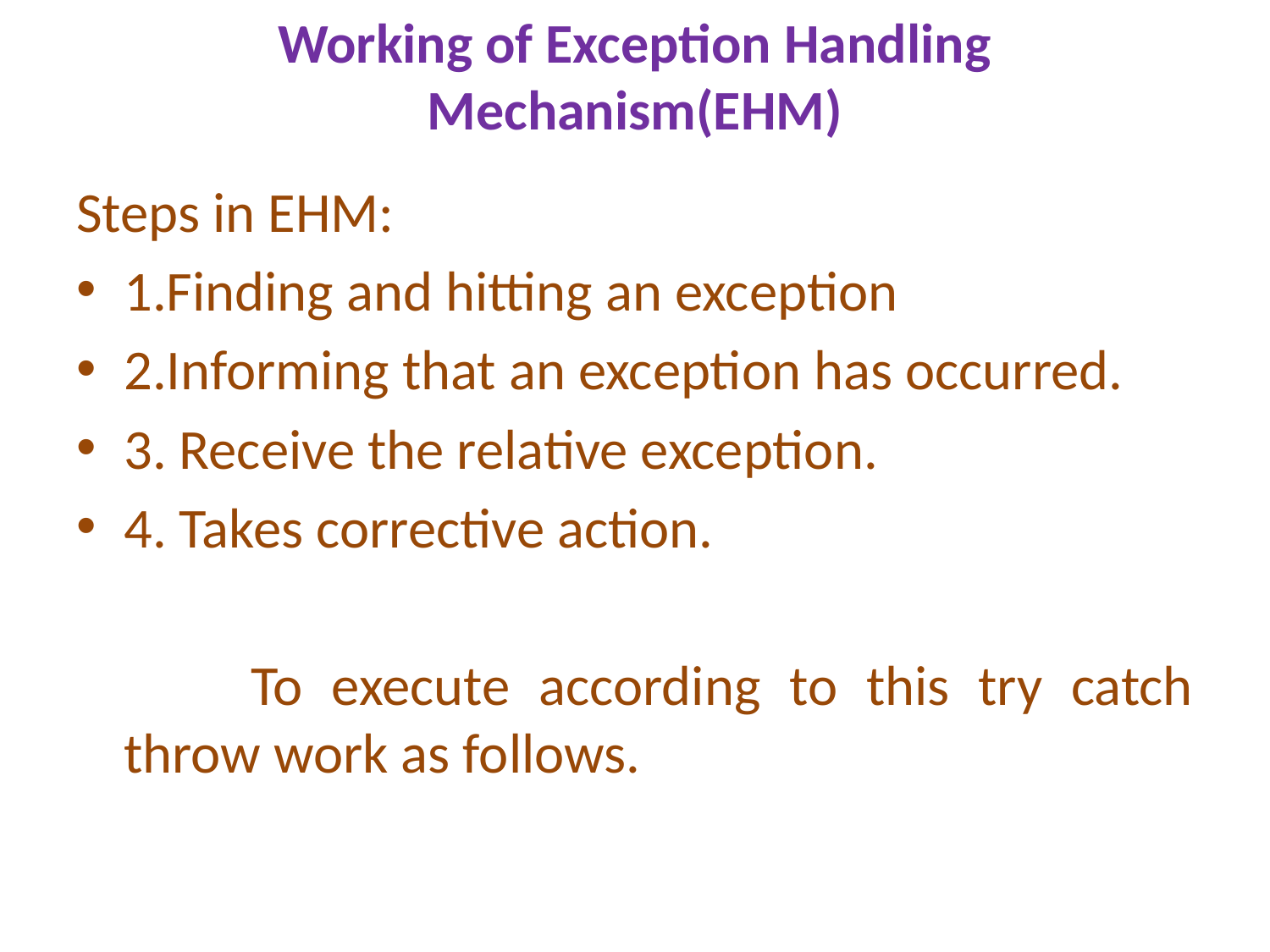

# Working of Exception Handling Mechanism(EHM)
Steps in EHM:
1.Finding and hitting an exception
2.Informing that an exception has occurred.
3. Receive the relative exception.
4. Takes corrective action.

		To execute according to this try catch throw work as follows.